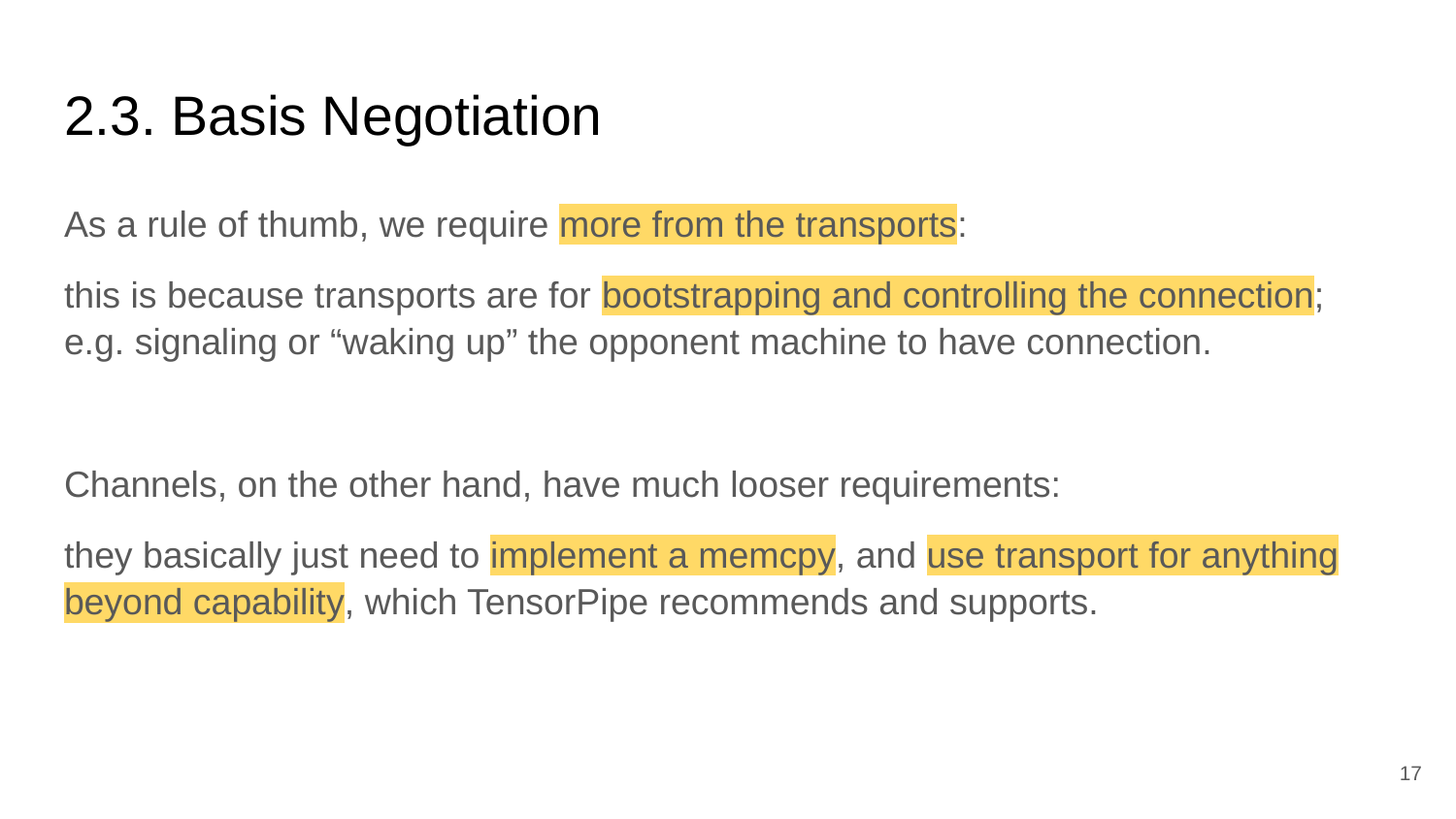

# 2.3. Basis Negotiation
As a rule of thumb, we require more from the transports:
this is because transports are for bootstrapping and controlling the connection;
e.g. signaling or “waking up” the opponent machine to have connection.

Channels, on the other hand, have much looser requirements:
they basically just need to implement a memcpy, and use transport for anything beyond capability, which TensorPipe recommends and supports.
17